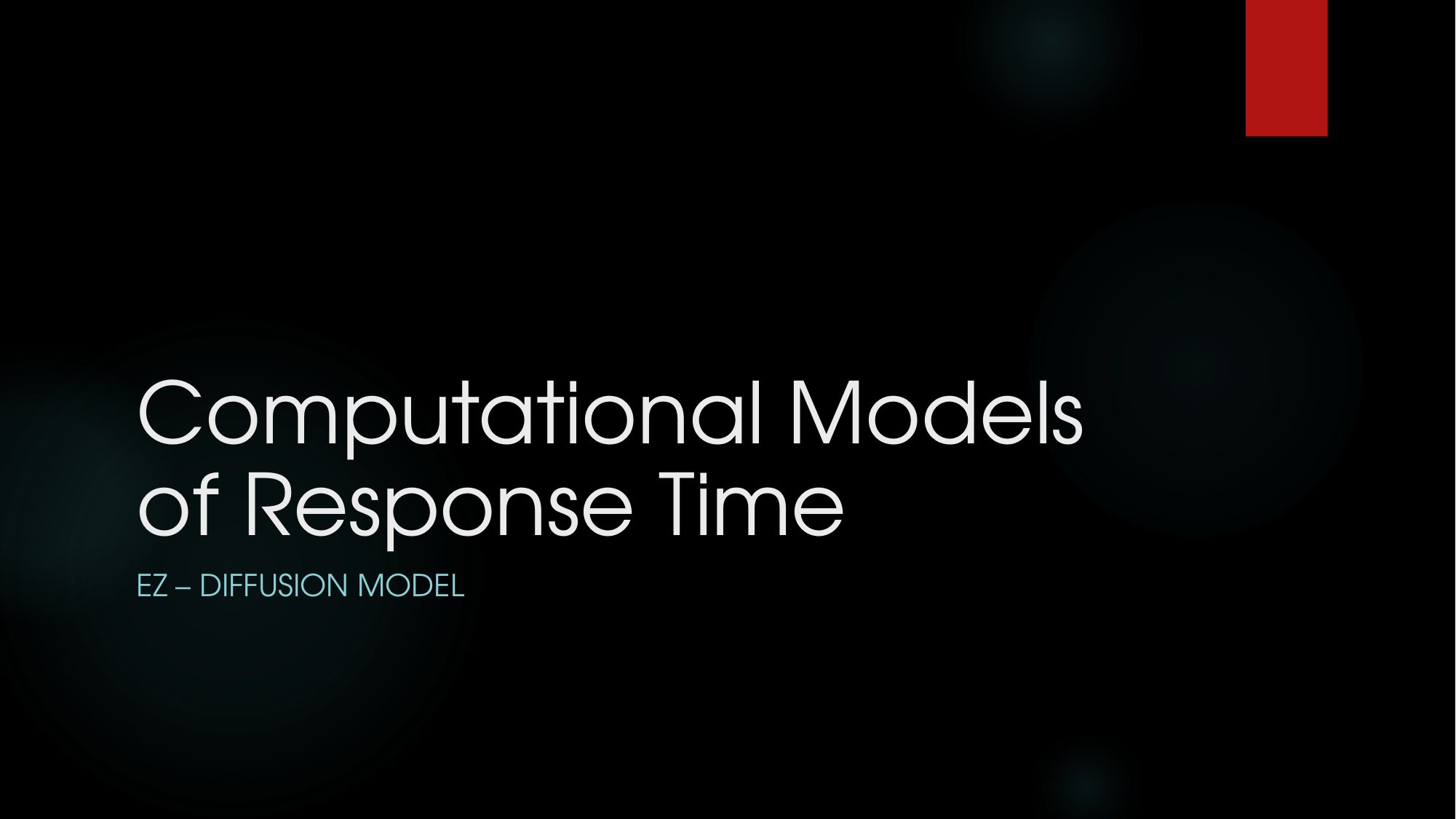

Computational Models of Response Time
EZ – Diffusion moDel